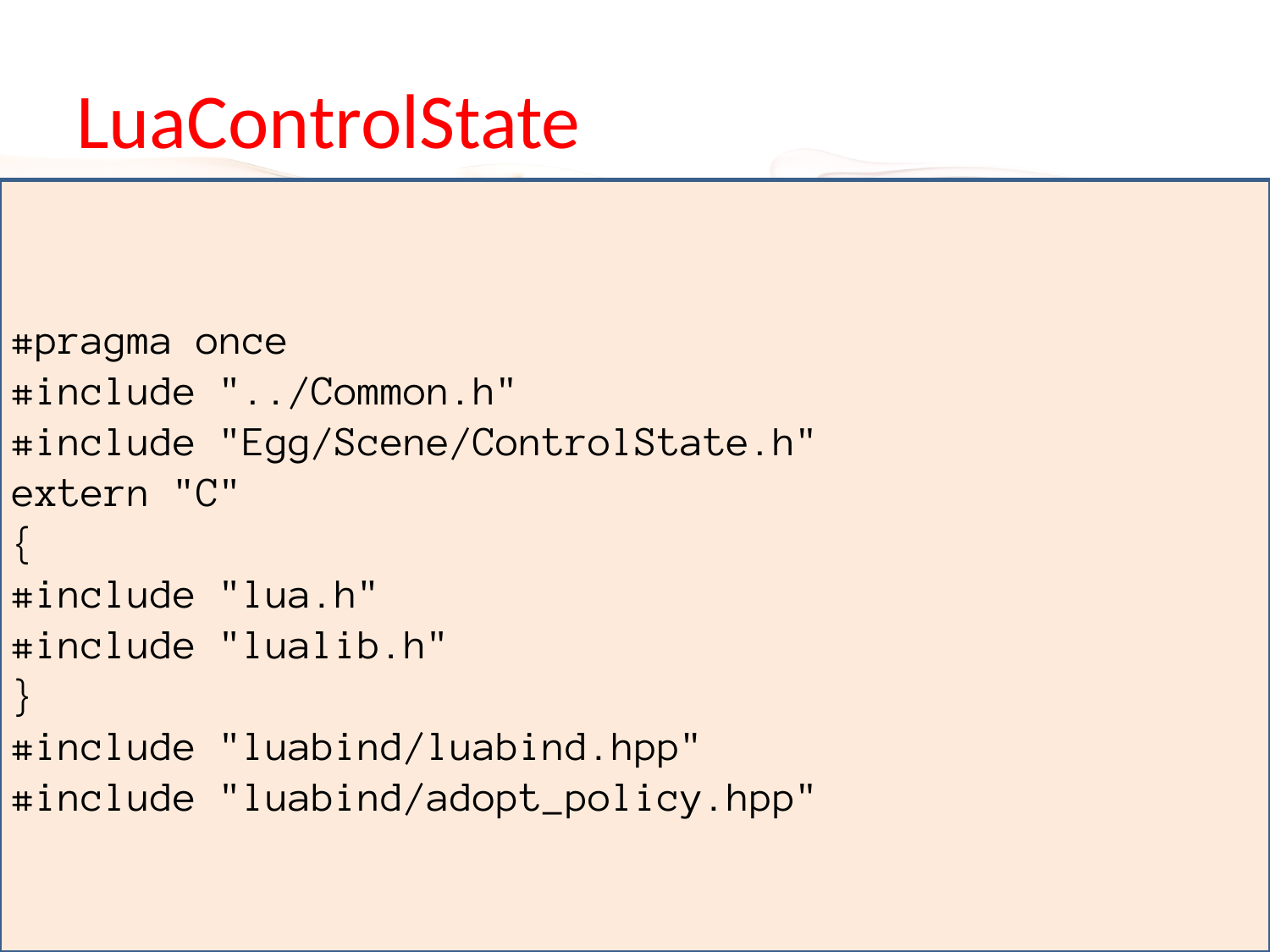

# LuaControlState
#pragma once
#include "../Common.h"
#include "Egg/Scene/ControlState.h"
extern "C"
{
#include "lua.h"
#include "lualib.h"
}
#include "luabind/luabind.hpp"
#include "luabind/adopt_policy.hpp"